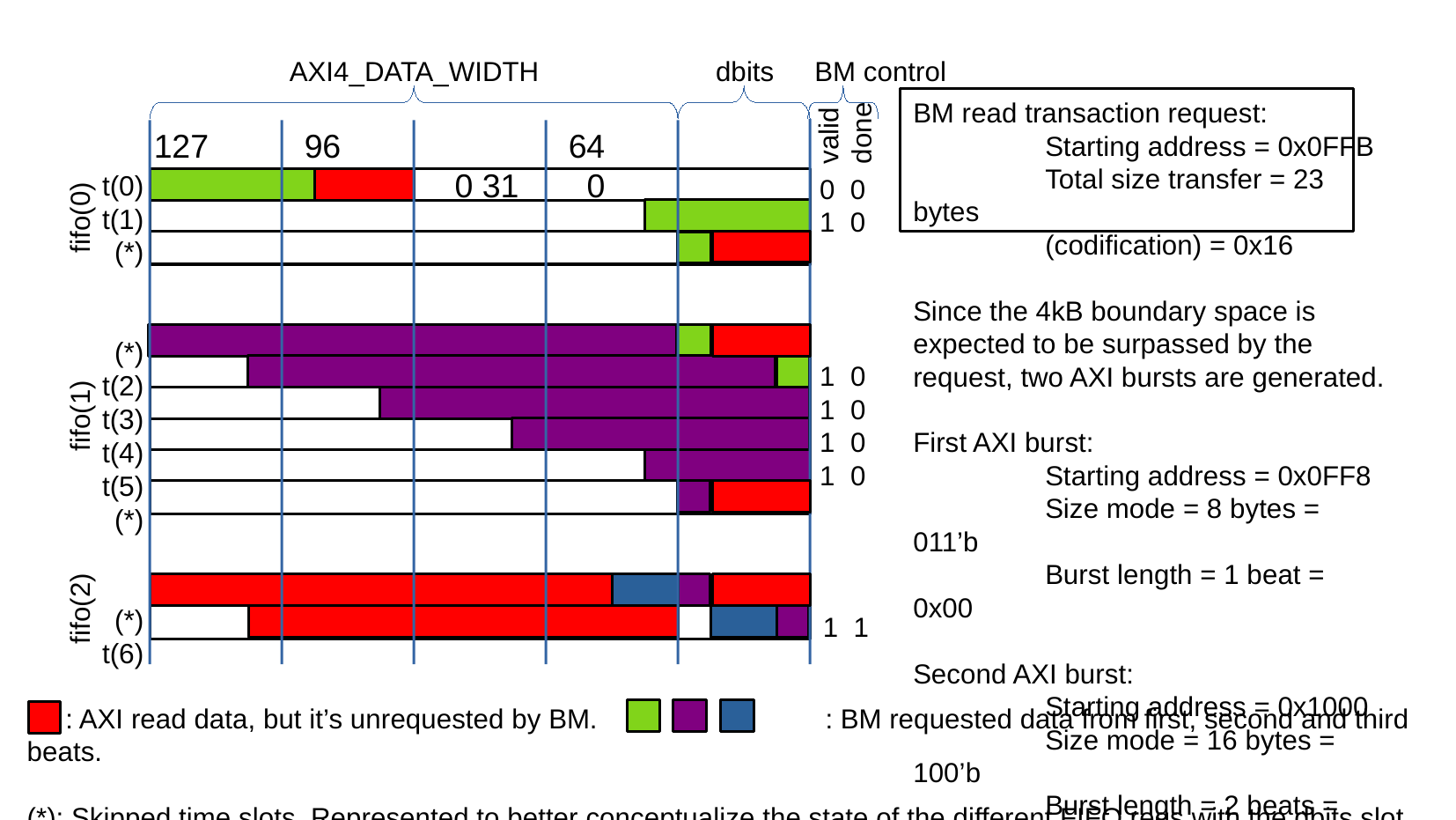

AXI4_DATA_WIDTH
dbits
BM control

valid
done
127	  96		  64		  32		    0 31	    0

t(0)
t(1)
(*)

(*)
t(2)
t(3)
t(4)
t(5)
(*)

(*)
t(6)
0  0
1  0

fifo(0)

1  0
1  0
1  0
1  0

fifo(1)

fifo(2)
1  1

BM read transaction request:
	Starting address = 0x0FFB
	Total size transfer = 23 bytes
	(codification) = 0x16

Since the 4kB boundary space is
expected to be surpassed by the
request, two AXI bursts are generated.

First AXI burst:
	Starting address = 0x0FF8
	Size mode = 8 bytes = 011’b
	Burst length = 1 beat = 0x00

Second AXI burst:
	Starting address = 0x1000
	Size mode = 16 bytes = 100’b
	Burst length = 2 beats = 0x01
     : AXI read data, but it’s unrequested by BM.	                  : BM requested data from first, second and third beats.

(*): Skipped time slots. Represented to better conceptualize the state of the different FIFO regs with the dbits slot.